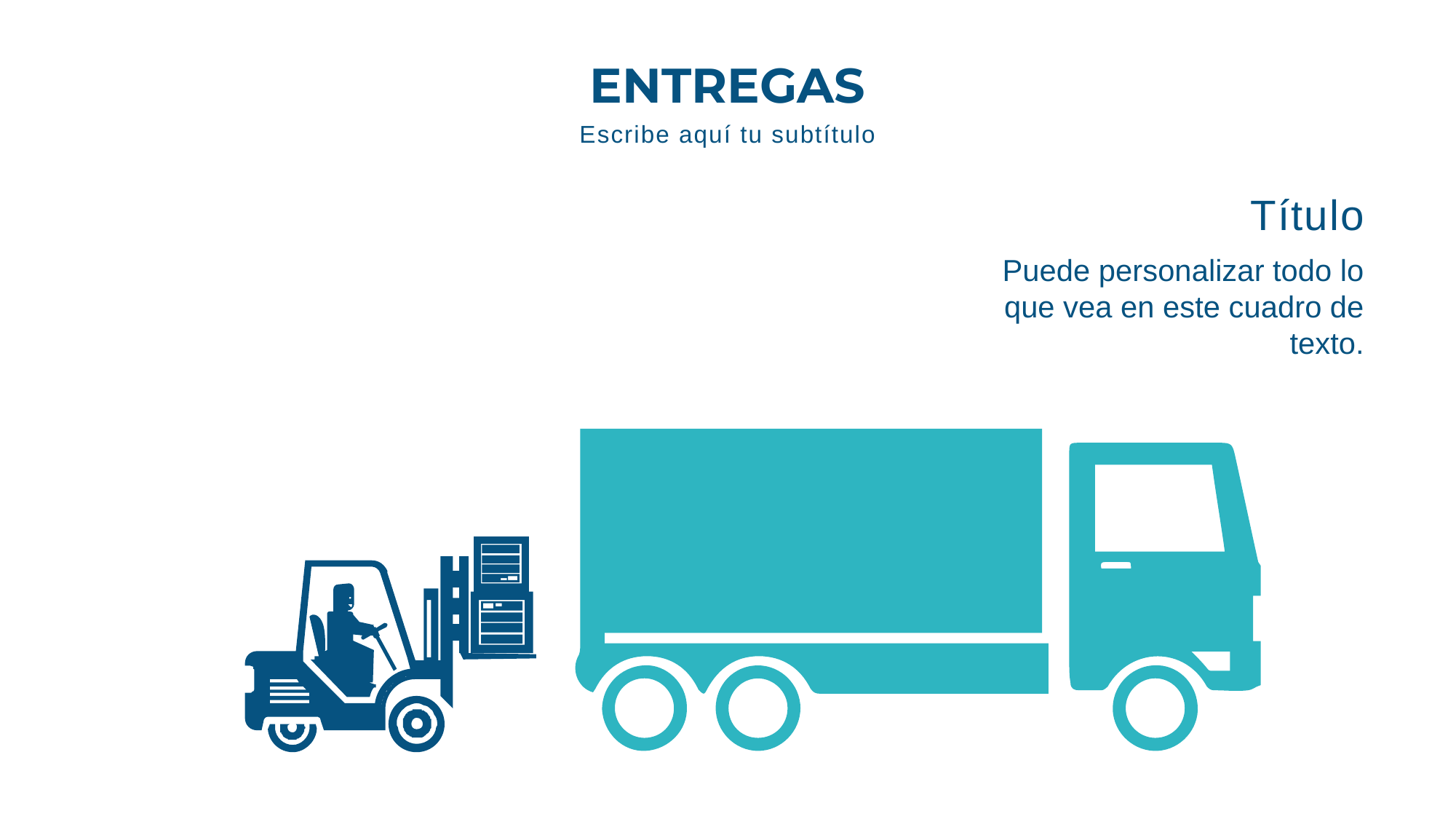

ENTREGAS
Escribe aquí tu subtítulo
Título
Puede personalizar todo lo que vea en este cuadro de texto.